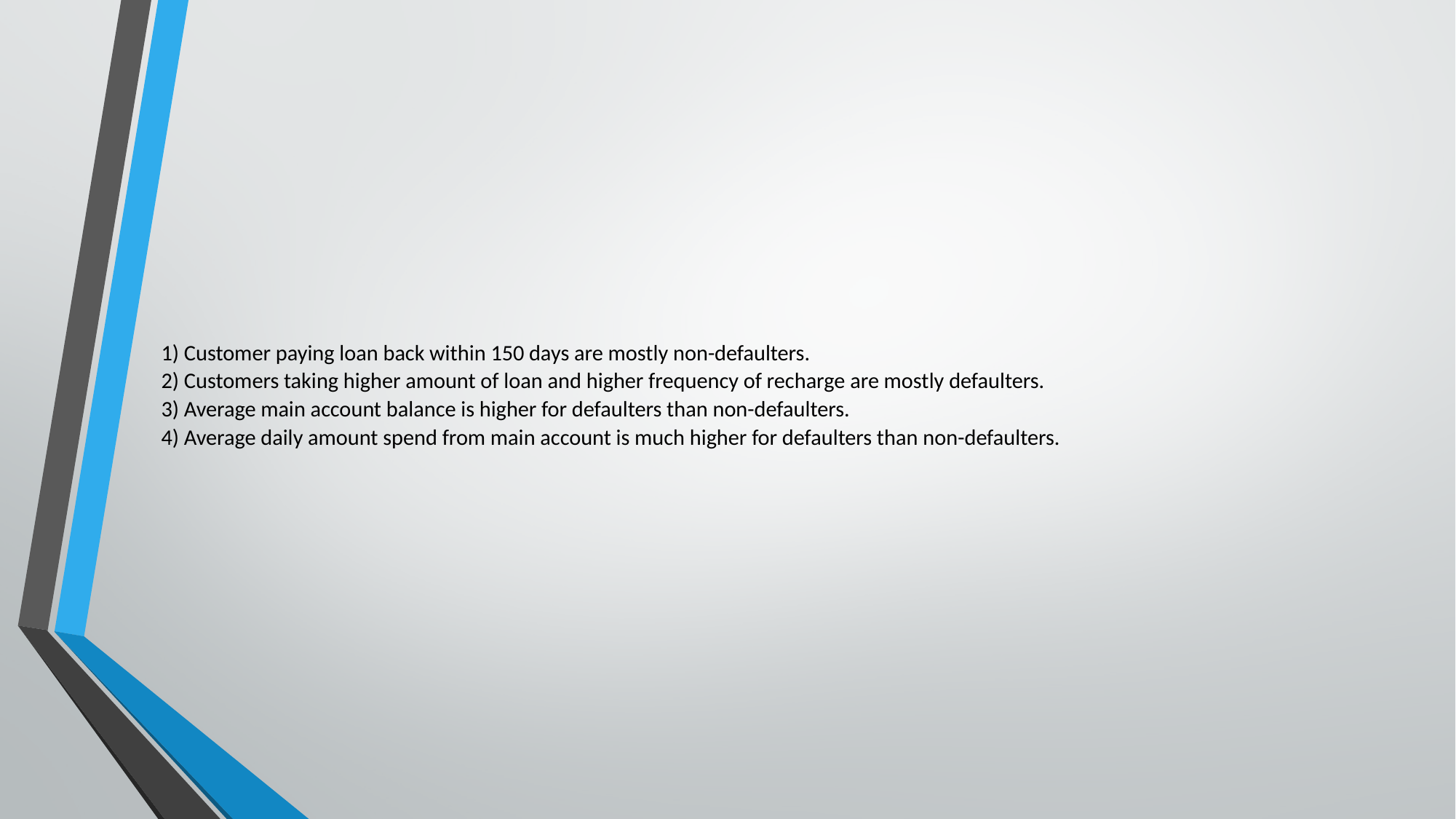

# 1) Customer paying loan back within 150 days are mostly non-defaulters. 2) Customers taking higher amount of loan and higher frequency of recharge are mostly defaulters. 3) Average main account balance is higher for defaulters than non-defaulters. 4) Average daily amount spend from main account is much higher for defaulters than non-defaulters.